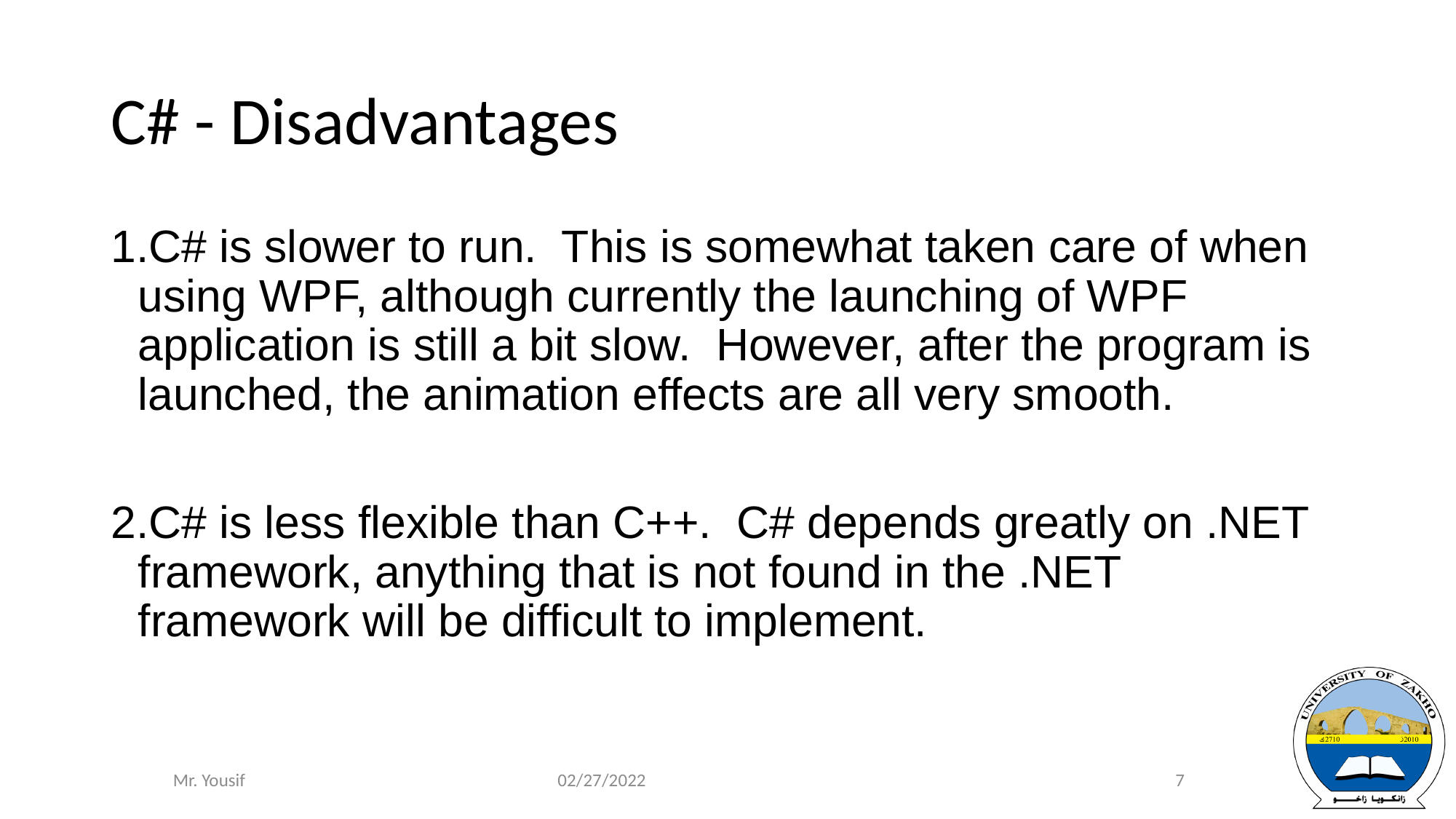

# C# - Disadvantages
C# is slower to run.  This is somewhat taken care of when using WPF, although currently the launching of WPF application is still a bit slow.  However, after the program is launched, the animation effects are all very smooth.

C# is less flexible than C++.  C# depends greatly on .NET framework, anything that is not found in the .NET framework will be difficult to implement.
02/27/2022
7
Mr. Yousif